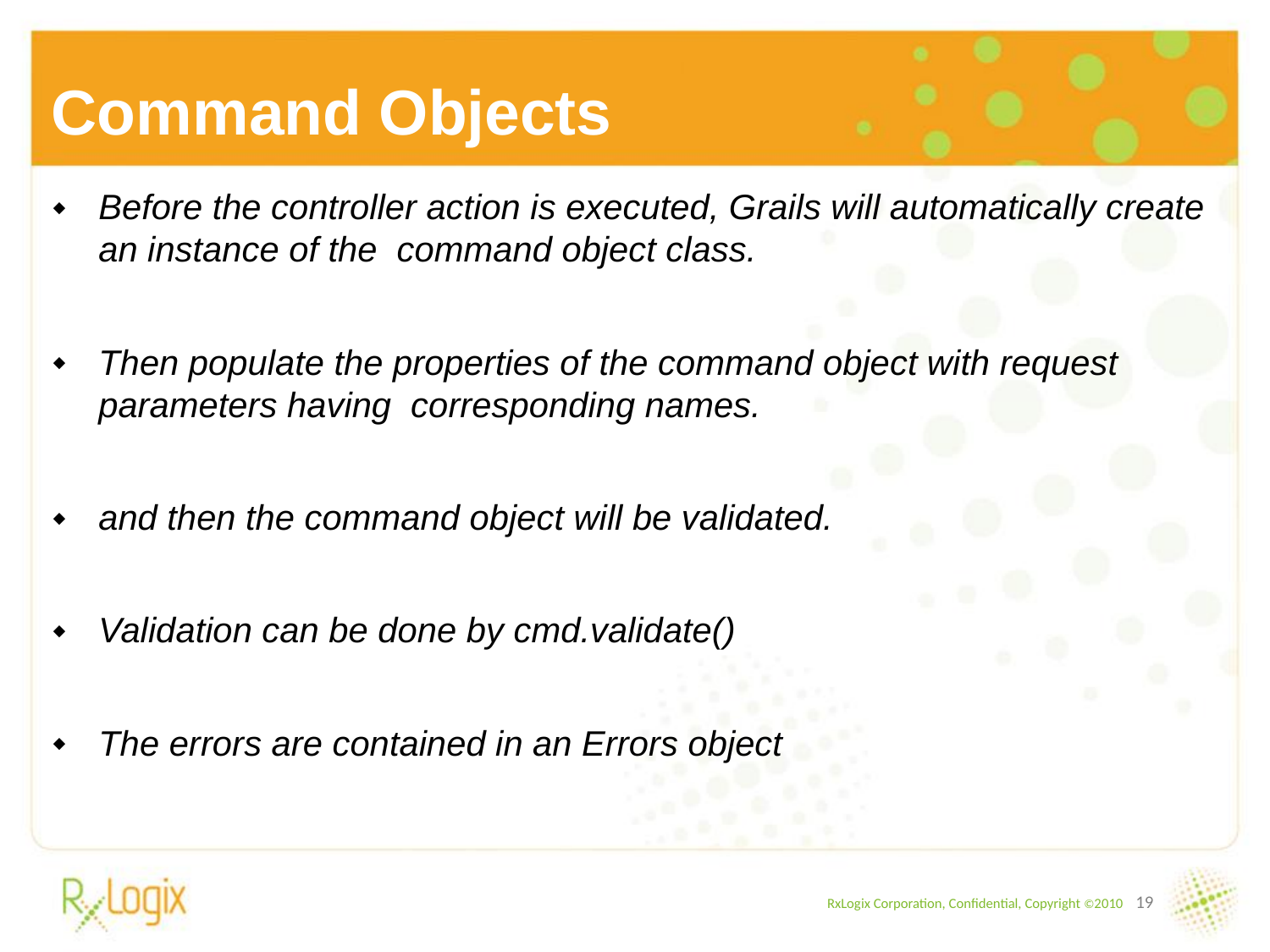

Command Objects
Before the controller action is executed, Grails will automatically create an instance of the  command object class.

Then populate the properties of the command object with request parameters having  corresponding names.

and then the command object will be validated.

Validation can be done by cmd.validate()

The errors are contained in an Errors object